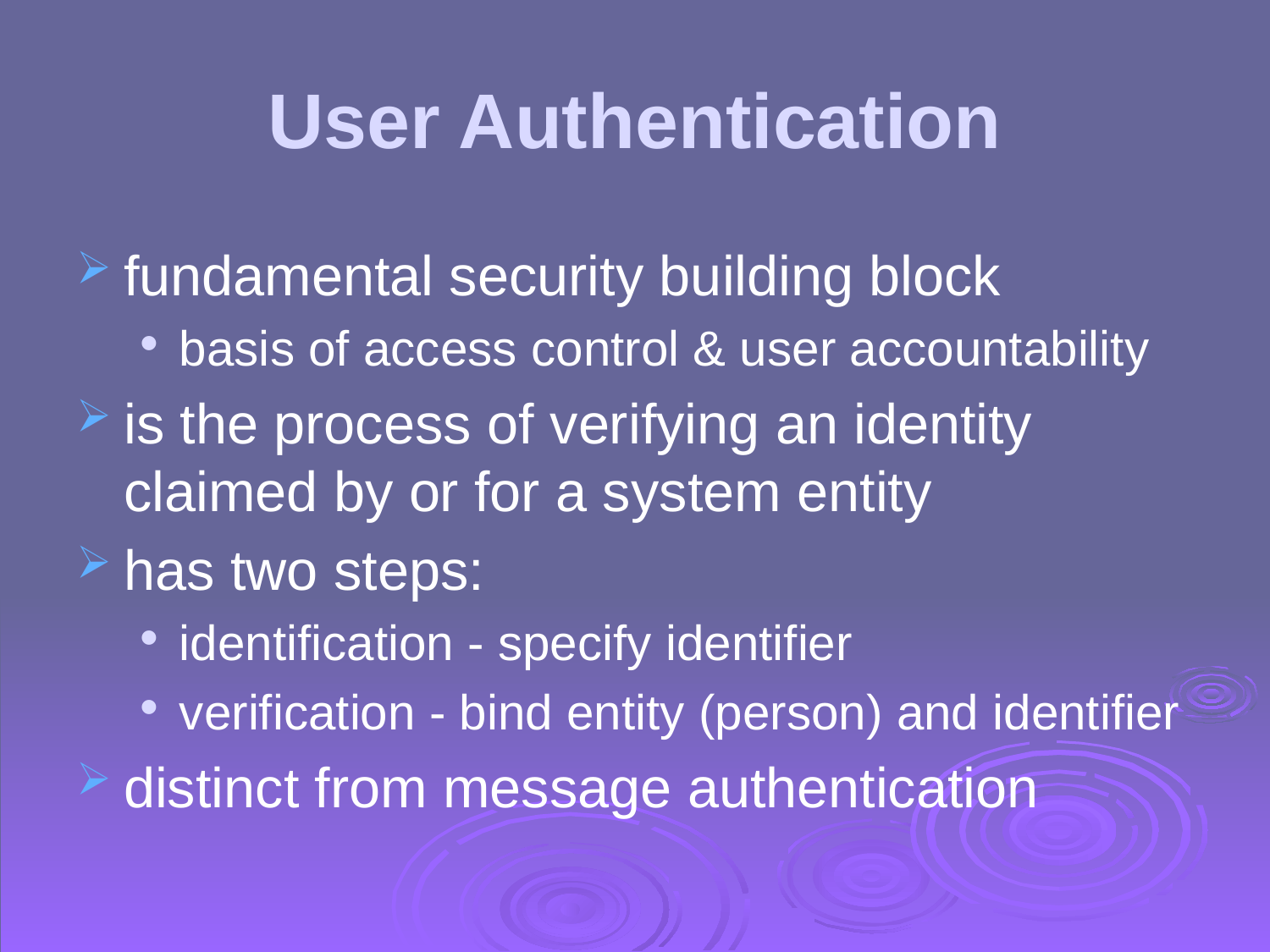

# User Authentication
fundamental security building block
basis of access control & user accountability
is the process of verifying an identity claimed by or for a system entity
has two steps:
identification - specify identifier
verification - bind entity (person) and identifier
distinct from message authentication